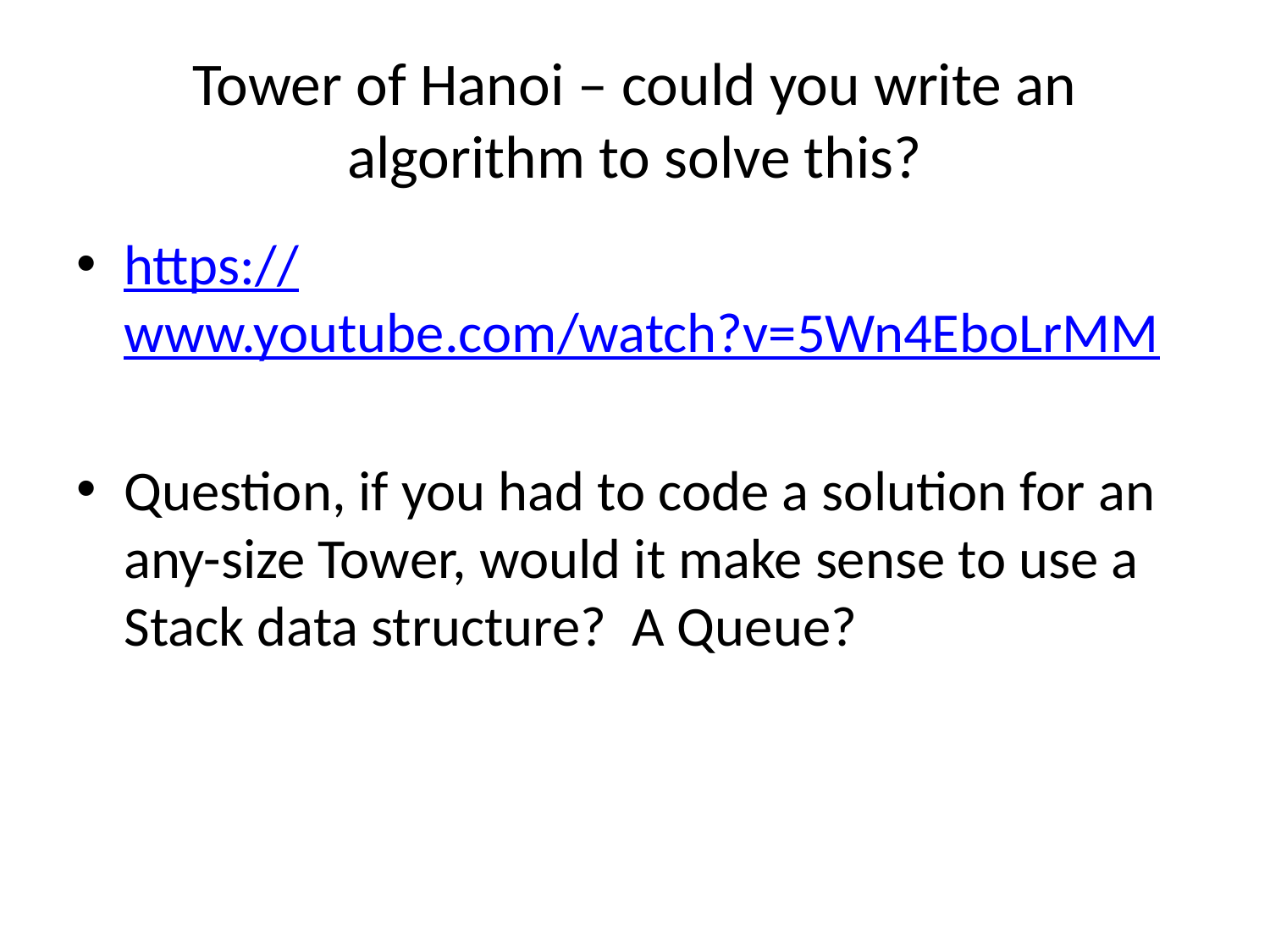

# Tower of Hanoi – could you write an algorithm to solve this?
https://www.youtube.com/watch?v=5Wn4EboLrMM

Question, if you had to code a solution for an any-size Tower, would it make sense to use a Stack data structure?  A Queue?